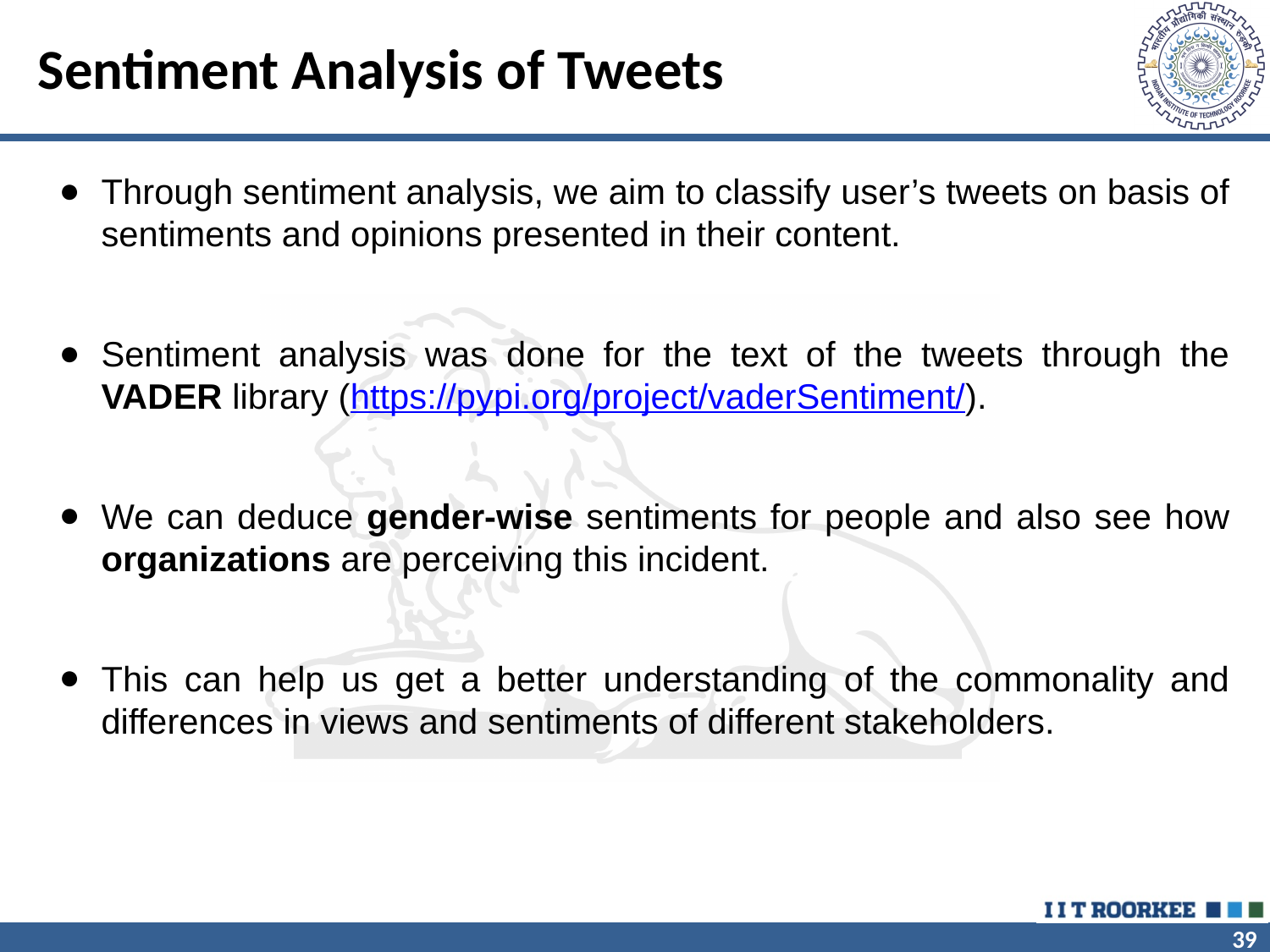

# Sentiment Analysis of Tweets
Through sentiment analysis, we aim to classify user’s tweets on basis of sentiments and opinions presented in their content.

Sentiment analysis was done for the text of the tweets through the VADER library (https://pypi.org/project/vaderSentiment/).

We can deduce gender-wise sentiments for people and also see how organizations are perceiving this incident.

This can help us get a better understanding of the commonality and differences in views and sentiments of different stakeholders.